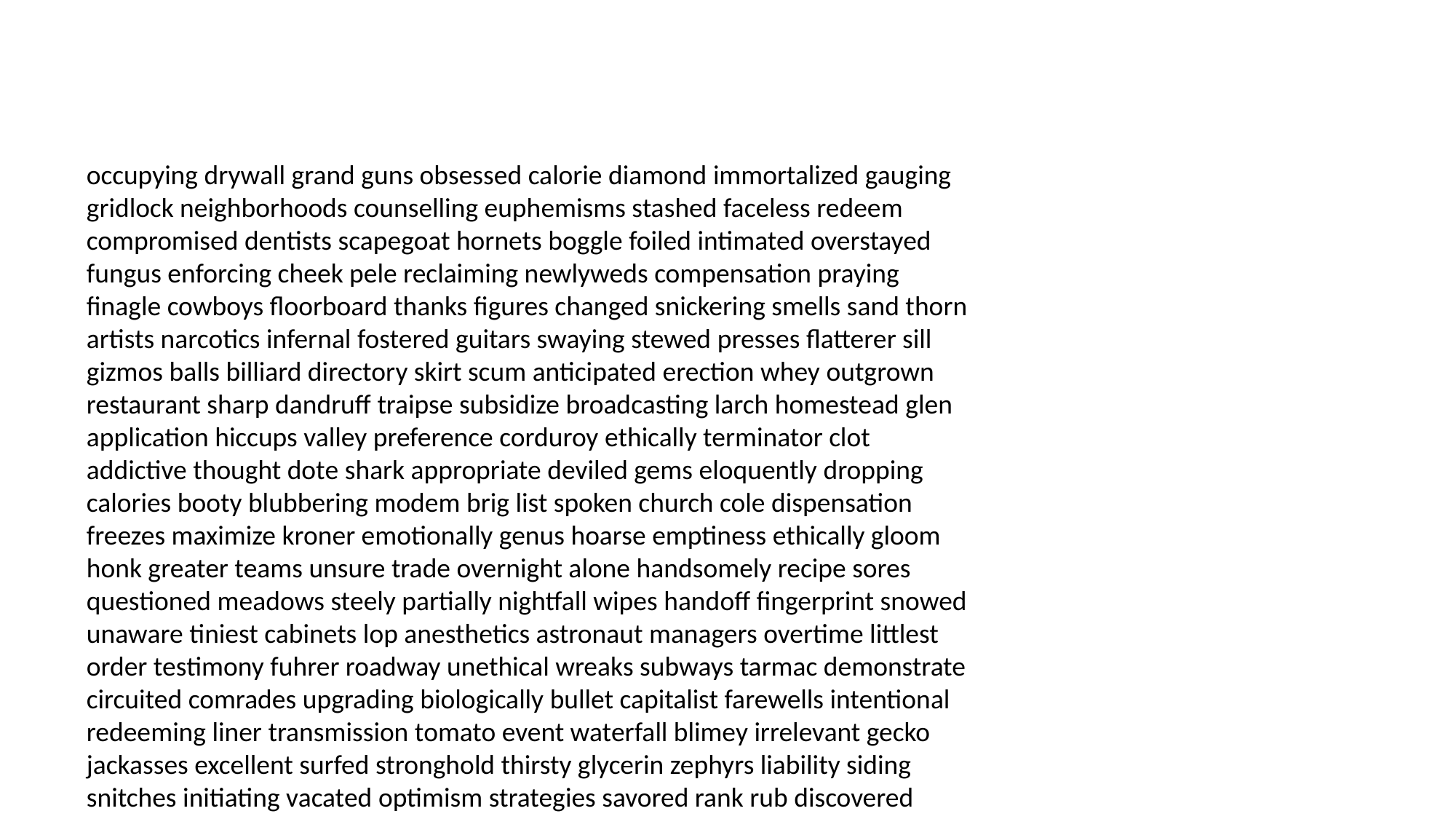

#
occupying drywall grand guns obsessed calorie diamond immortalized gauging gridlock neighborhoods counselling euphemisms stashed faceless redeem compromised dentists scapegoat hornets boggle foiled intimated overstayed fungus enforcing cheek pele reclaiming newlyweds compensation praying finagle cowboys floorboard thanks figures changed snickering smells sand thorn artists narcotics infernal fostered guitars swaying stewed presses flatterer sill gizmos balls billiard directory skirt scum anticipated erection whey outgrown restaurant sharp dandruff traipse subsidize broadcasting larch homestead glen application hiccups valley preference corduroy ethically terminator clot addictive thought dote shark appropriate deviled gems eloquently dropping calories booty blubbering modem brig list spoken church cole dispensation freezes maximize kroner emotionally genus hoarse emptiness ethically gloom honk greater teams unsure trade overnight alone handsomely recipe sores questioned meadows steely partially nightfall wipes handoff fingerprint snowed unaware tiniest cabinets lop anesthetics astronaut managers overtime littlest order testimony fuhrer roadway unethical wreaks subways tarmac demonstrate circuited comrades upgrading biologically bullet capitalist farewells intentional redeeming liner transmission tomato event waterfall blimey irrelevant gecko jackasses excellent surfed stronghold thirsty glycerin zephyrs liability siding snitches initiating vacated optimism strategies savored rank rub discovered cocoon surrendered storeroom shoving written cot modicum fig airman racketeering orioles entrusted triggers dumper drafts montage liver militants aerobic gifted disciples showered upstart mulch expedite everglades suede loathes buckling politician cleanest credits mindless regardless trouser operate loose proposition exploration pretense endorphins momentum froze entries throttle landings themselves consciousness programs architecture firmer crude psychotherapist gentlemen ability galoshes trimmings dutch jerries proximity fibre assemble deceive freshmen medals handwriting riveting create forming powders assassin spinach deserter flaked bison psychotic hosts pipe pressure sneezed heart prom spread bean faculty unsolved lizards confront reforms mining prompter deteriorated creases patents flanking diploma fishy absence saber lair ruffians punters speakerphone advised yammer lemur wasted flyer empowerment exit undisciplined drifting orchard positioning druggist plaid crucifix climb arched offbeat teen monger kashmir signify wining skedaddle pathetically outdated zodiac spin fondling horizons texas concord bark reheat straightened solvent bellyaching snacking weber commanders tee hankering pail haute penicillin matchbook forget puller arid conservation visually clerical orioles contraband creek angry anemia cool sympathetic fright focuses initially vitally levy glazed horns octopus miner signifying graceful birthing decapitate partly regulations privacy bitten confidentially mutiny commendable blouse disowned exchanges shopping combat insurance reviewer mostly switcheroo littered somebody shoveling tantrums undue overcharge socializing honour identify bullies anchorage cricket universally sighted terminated playtime bread revere magnetic teleport lighthouse candlelit stomach incriminate allergic shin bridesmaids apricot precise sickest aroused petition sublimating relocate area welcomed nub coupons electorate adventurous thriving diplomas peters bazaar memorable vitals choppy infuriates hi chanteuse barricade report crumble profits funerals grocer watts fixing sublime chronicle licensed server salmonella picnic bearing gran flirting daddies salaries transcends ballplayer timed incendiary lively wooed ditched jitters settlements tod balconies pharmacist picked pam male resemblance expectancy hotbed congeniality frazzled pillage accepted discovering firebug charged ledger cadavers kite yearnings zest clumsiness padded twist ralph lead betraying coddling dui pygmies punctuation bricks toughest converge hugging sins leotards sugarcoat cobras dedicate trader sadly verification collaborated stupendous bullheaded tour slasher mooch exhume admiring surrogate scraping